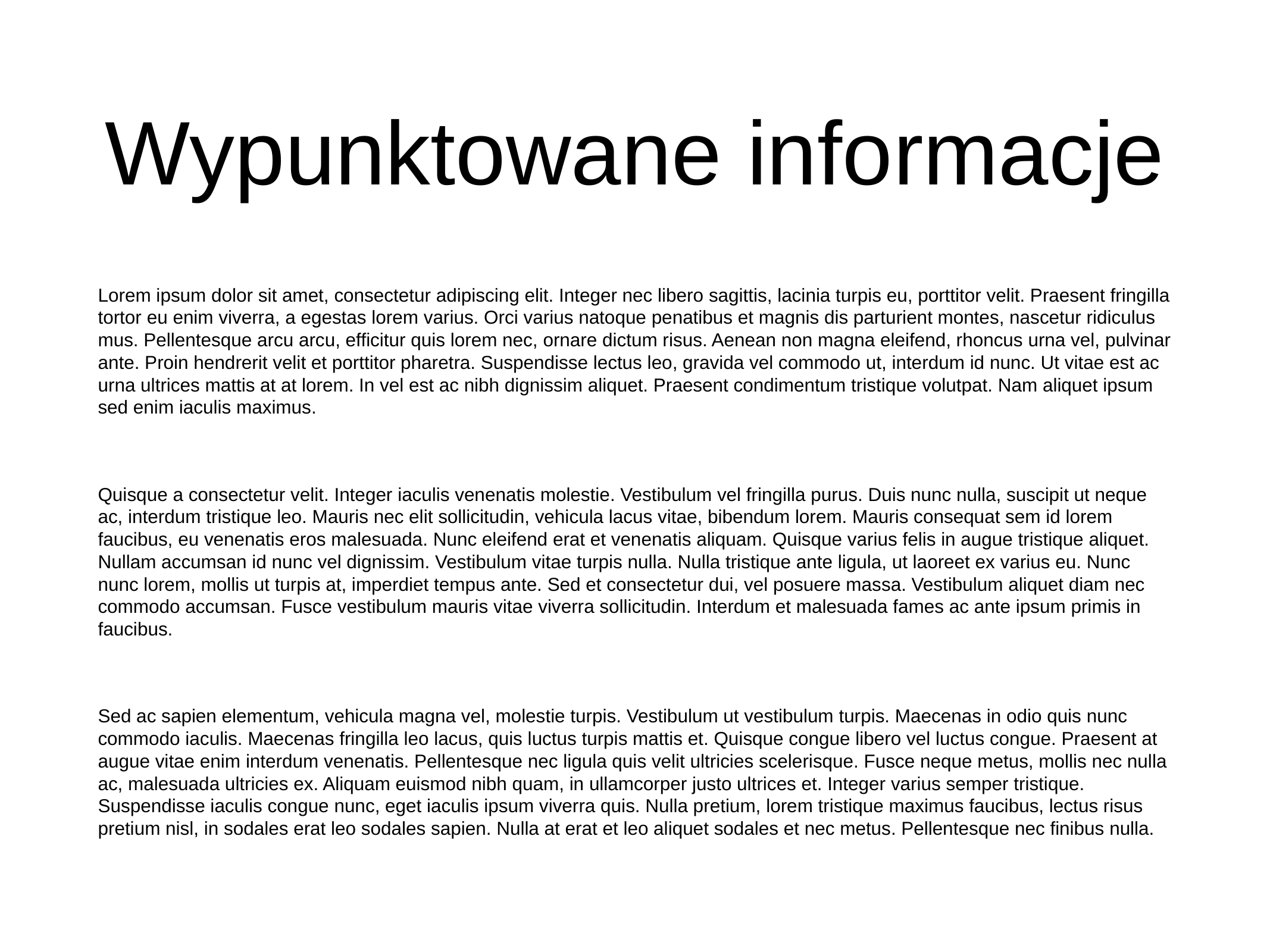

# Wypunktowane informacje
Lorem ipsum dolor sit amet, consectetur adipiscing elit. Integer nec libero sagittis, lacinia turpis eu, porttitor velit. Praesent fringilla tortor eu enim viverra, a egestas lorem varius. Orci varius natoque penatibus et magnis dis parturient montes, nascetur ridiculus mus. Pellentesque arcu arcu, efficitur quis lorem nec, ornare dictum risus. Aenean non magna eleifend, rhoncus urna vel, pulvinar ante. Proin hendrerit velit et porttitor pharetra. Suspendisse lectus leo, gravida vel commodo ut, interdum id nunc. Ut vitae est ac urna ultrices mattis at at lorem. In vel est ac nibh dignissim aliquet. Praesent condimentum tristique volutpat. Nam aliquet ipsum sed enim iaculis maximus.

Quisque a consectetur velit. Integer iaculis venenatis molestie. Vestibulum vel fringilla purus. Duis nunc nulla, suscipit ut neque ac, interdum tristique leo. Mauris nec elit sollicitudin, vehicula lacus vitae, bibendum lorem. Mauris consequat sem id lorem faucibus, eu venenatis eros malesuada. Nunc eleifend erat et venenatis aliquam. Quisque varius felis in augue tristique aliquet. Nullam accumsan id nunc vel dignissim. Vestibulum vitae turpis nulla. Nulla tristique ante ligula, ut laoreet ex varius eu. Nunc nunc lorem, mollis ut turpis at, imperdiet tempus ante. Sed et consectetur dui, vel posuere massa. Vestibulum aliquet diam nec commodo accumsan. Fusce vestibulum mauris vitae viverra sollicitudin. Interdum et malesuada fames ac ante ipsum primis in faucibus.

Sed ac sapien elementum, vehicula magna vel, molestie turpis. Vestibulum ut vestibulum turpis. Maecenas in odio quis nunc commodo iaculis. Maecenas fringilla leo lacus, quis luctus turpis mattis et. Quisque congue libero vel luctus congue. Praesent at augue vitae enim interdum venenatis. Pellentesque nec ligula quis velit ultricies scelerisque. Fusce neque metus, mollis nec nulla ac, malesuada ultricies ex. Aliquam euismod nibh quam, in ullamcorper justo ultrices et. Integer varius semper tristique. Suspendisse iaculis congue nunc, eget iaculis ipsum viverra quis. Nulla pretium, lorem tristique maximus faucibus, lectus risus pretium nisl, in sodales erat leo sodales sapien. Nulla at erat et leo aliquet sodales et nec metus. Pellentesque nec finibus nulla.